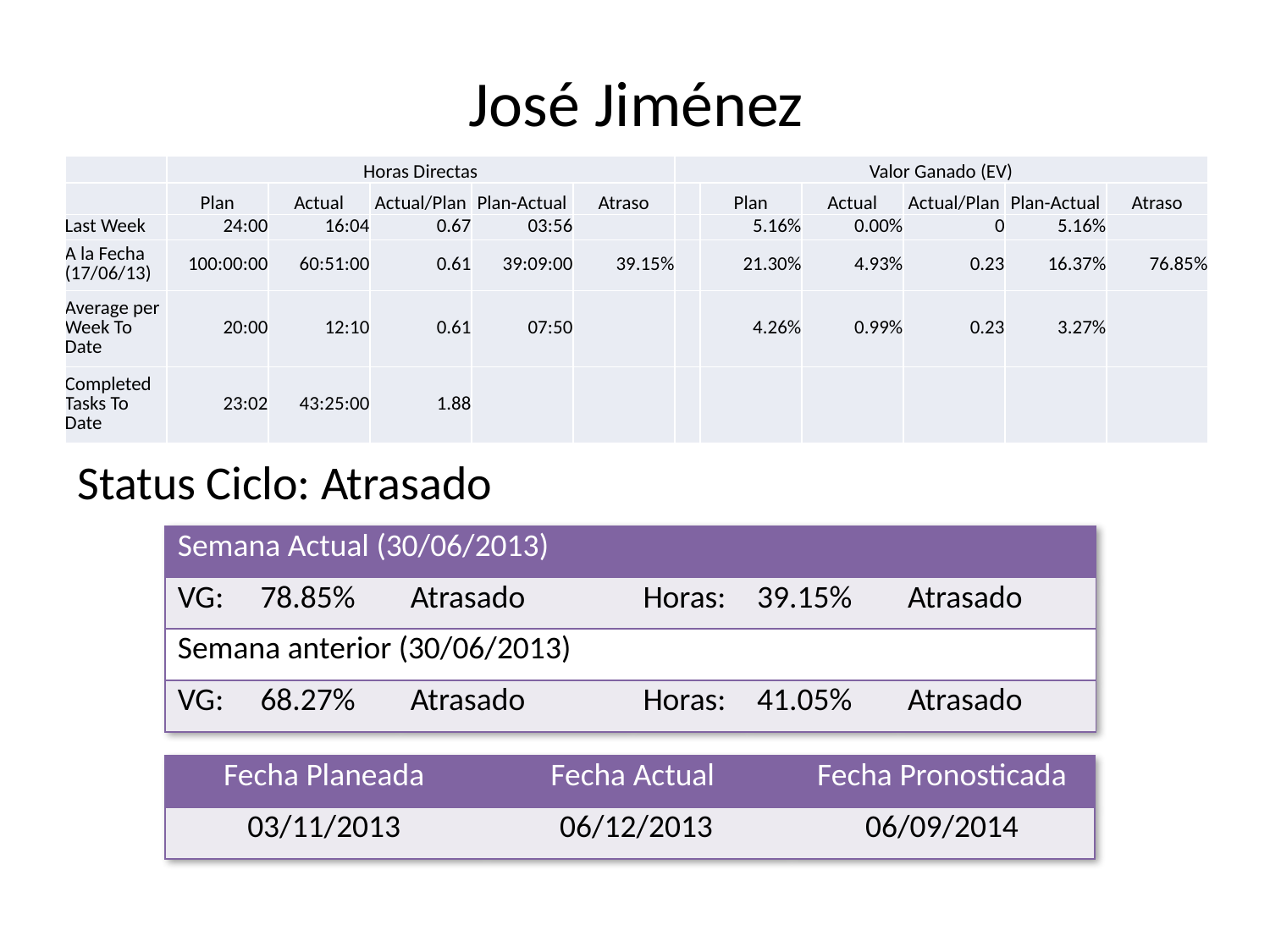

# José Jiménez
|  | Horas Directas |  |  |  |  | Valor Ganado (EV) |  |  |  |  |  |
| --- | --- | --- | --- | --- | --- | --- | --- | --- | --- | --- | --- |
|  | Plan | Actual | Actual/Plan | Plan-Actual | Atraso |  | Plan | Actual | Actual/Plan | Plan-Actual | Atraso |
| Last Week | 24:00 | 16:04 | 0.67 | 03:56 |  |  | 5.16% | 0.00% | 0 | 5.16% |  |
| A la Fecha (17/06/13) | 100:00:00 | 60:51:00 | 0.61 | 39:09:00 | 39.15% |  | 21.30% | 4.93% | 0.23 | 16.37% | 76.85% |
| Average per Week To Date | 20:00 | 12:10 | 0.61 | 07:50 |  |  | 4.26% | 0.99% | 0.23 | 3.27% |  |
| Completed Tasks To Date | 23:02 | 43:25:00 | 1.88 |  |  |  |  |  |  |  |  |
Status Ciclo: Atrasado
| Semana Actual (30/06/2013) |  |  |  |  |  |
| --- | --- | --- | --- | --- | --- |
| VG: | 78.85% | Atrasado | Horas: | 39.15% | Atrasado |
| Semana anterior (30/06/2013) |  |  |  |  |  |
| VG: | 68.27% | Atrasado | Horas: | 41.05% | Atrasado |
| Fecha Planeada | Fecha Actual | Fecha Pronosticada |
| --- | --- | --- |
| 03/11/2013 | 06/12/2013 | 06/09/2014 |